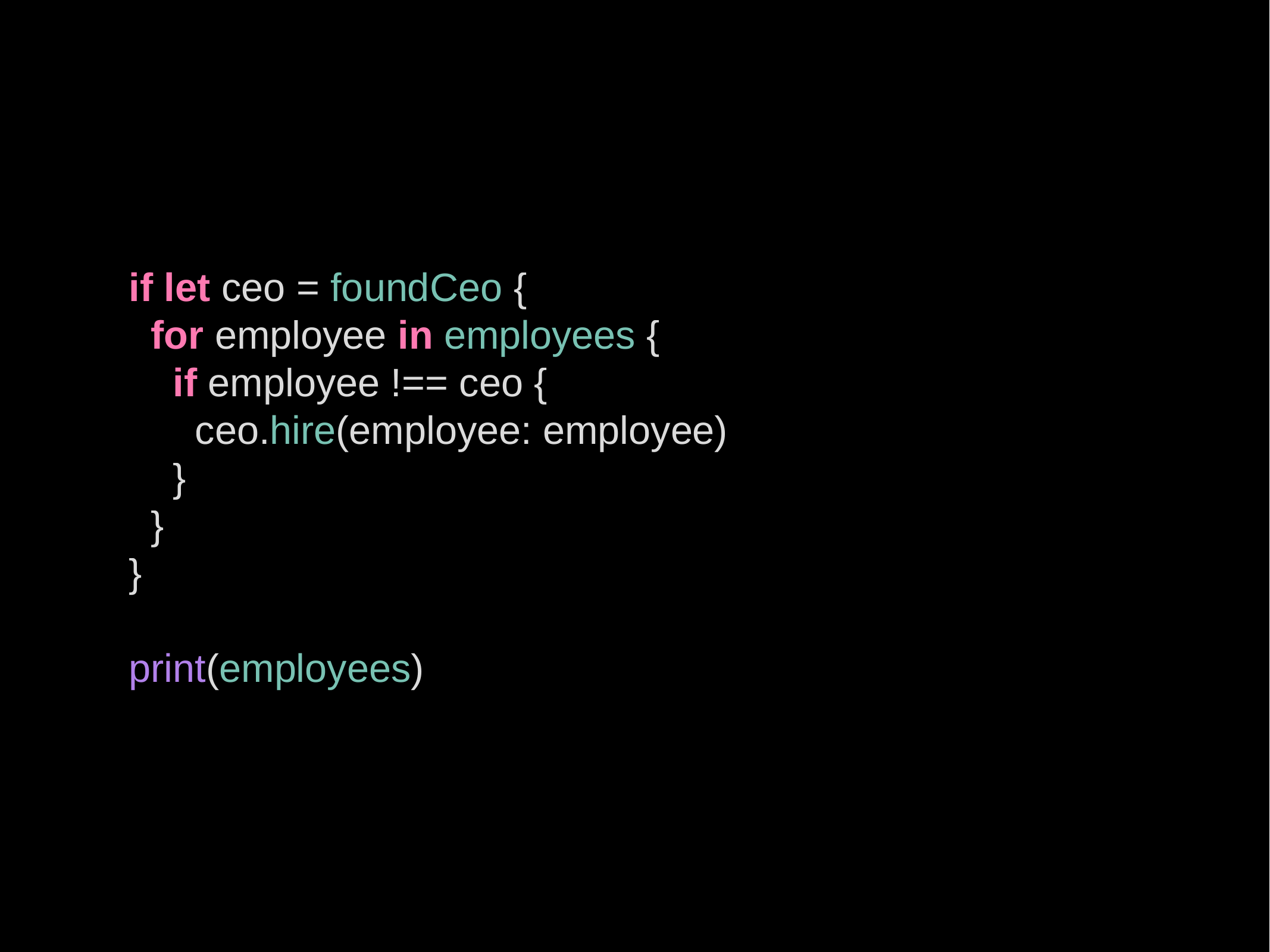

# if let ceo = foundCeo {
  for employee in employees {
    if employee !== ceo {
      ceo.hire(employee: employee)
    }
  }
}

print(employees)